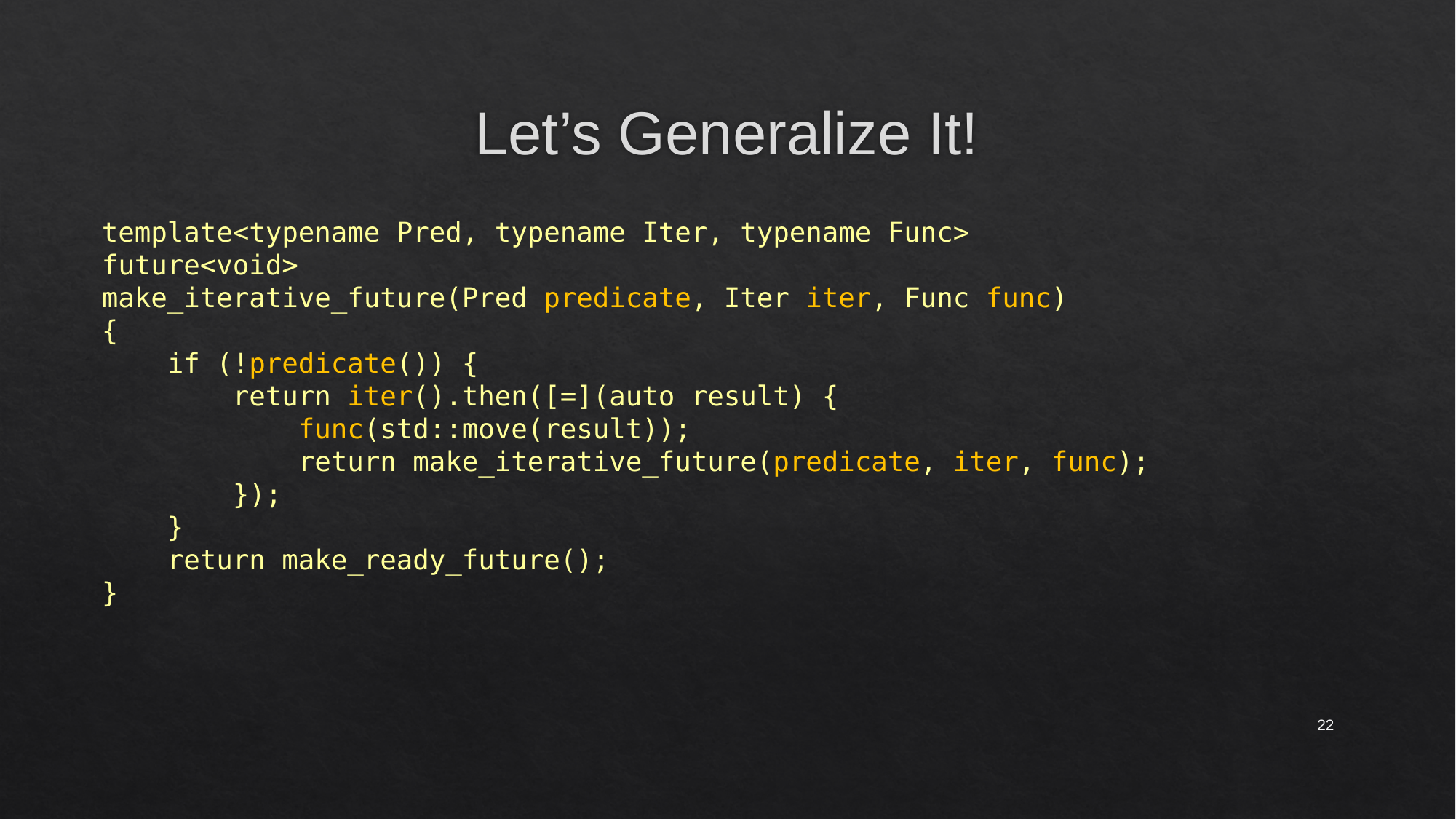

# Let’s Generalize It!
template<typename Pred, typename Iter, typename Func>
future<void>
make_iterative_future(Pred predicate, Iter iter, Func func)
{
    if (!predicate()) {
        return iter().then([=](auto result) {
            func(std::move(result));
            return make_iterative_future(predicate, iter, func);
        });
    }
    return make_ready_future();
}
22